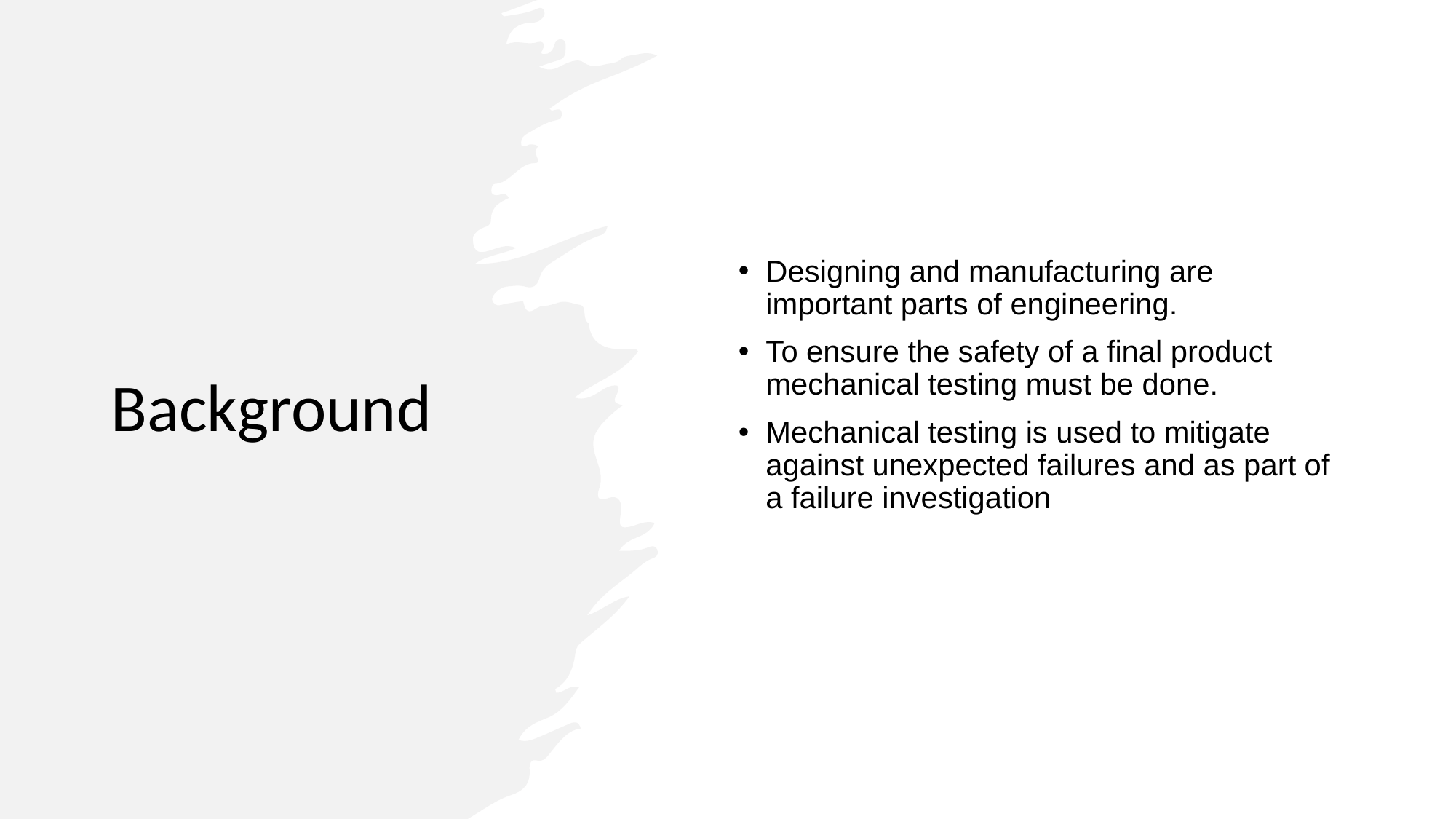

# Background
Designing and manufacturing are important parts of engineering.
To ensure the safety of a final product mechanical testing must be done.
Mechanical testing is used to mitigate against unexpected failures and as part of a failure investigation